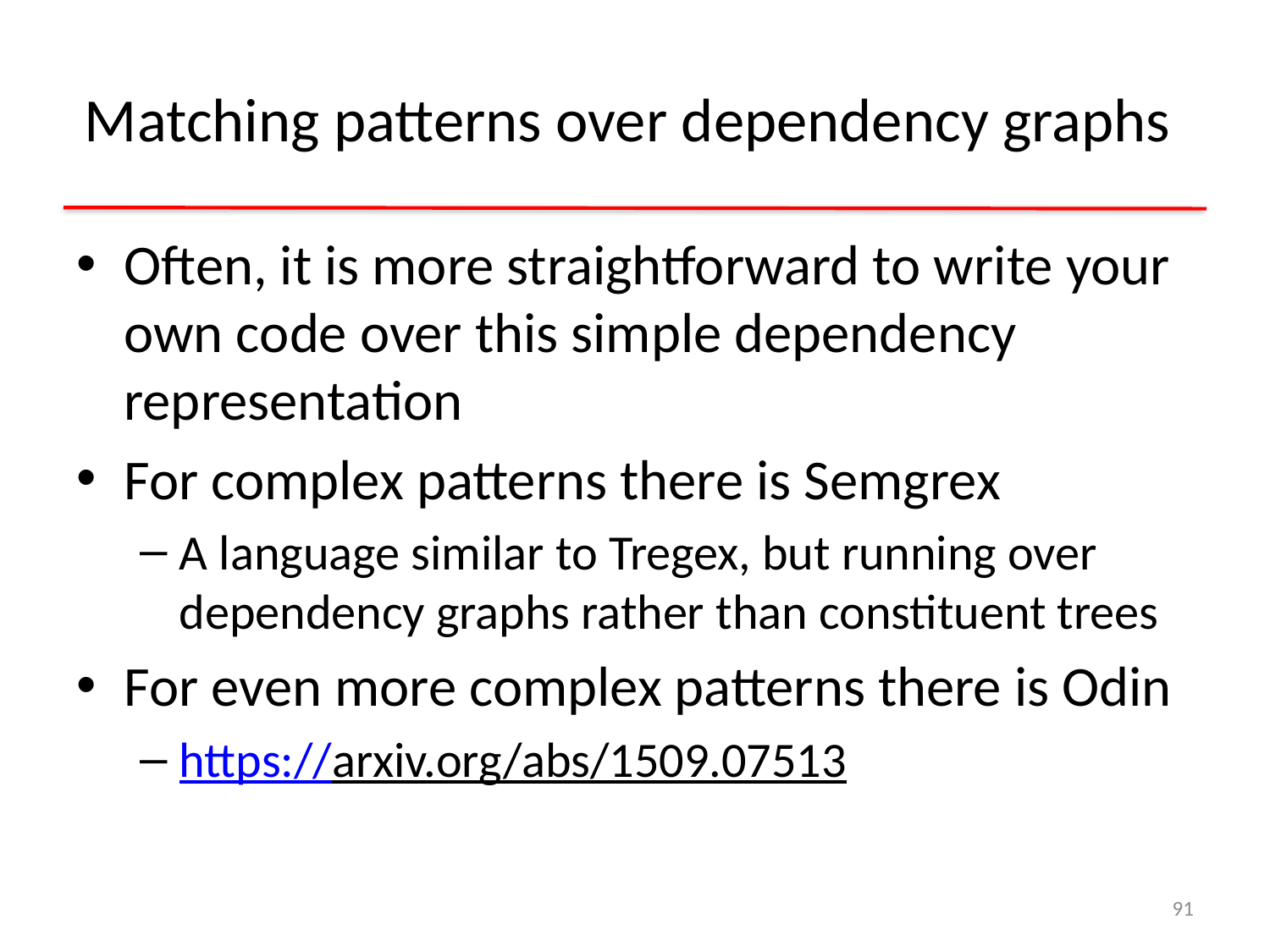

# Matching patterns over dependency graphs
Often, it is more straightforward to write your own code over this simple dependency representation
For complex patterns there is Semgrex
A language similar to Tregex, but running over dependency graphs rather than constituent trees
For even more complex patterns there is Odin
https://arxiv.org/abs/1509.07513
91